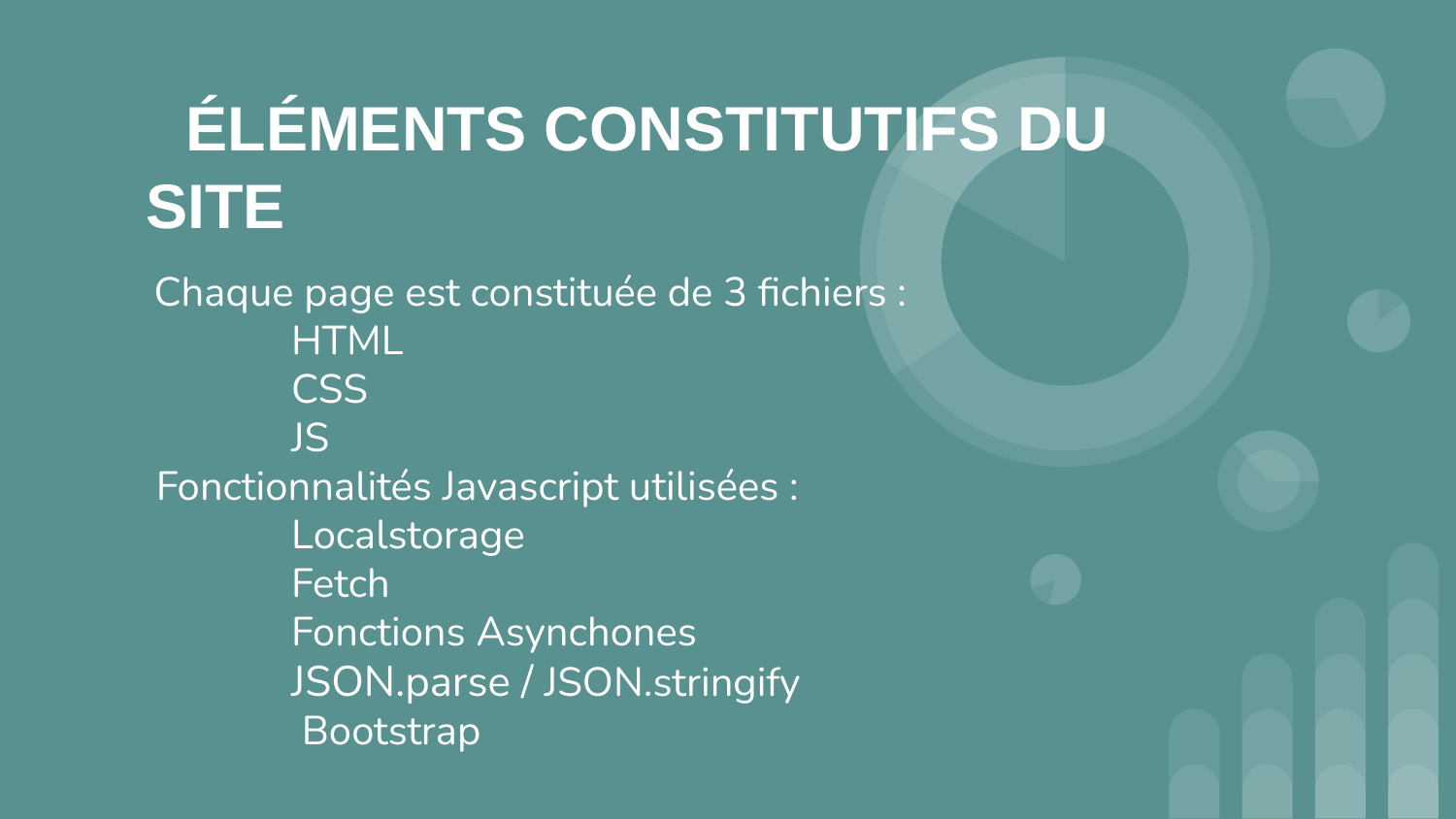

# ÉLÉMENTS CONSTITUTIFS DU SITE
 Chaque page est constituée de 3 fichiers :
HTML
CSS
JS
 Fonctionnalités Javascript utilisées :
	Localstorage
	Fetch
	Fonctions Asynchones
 	JSON.parse / JSON.stringify
	 Bootstrap